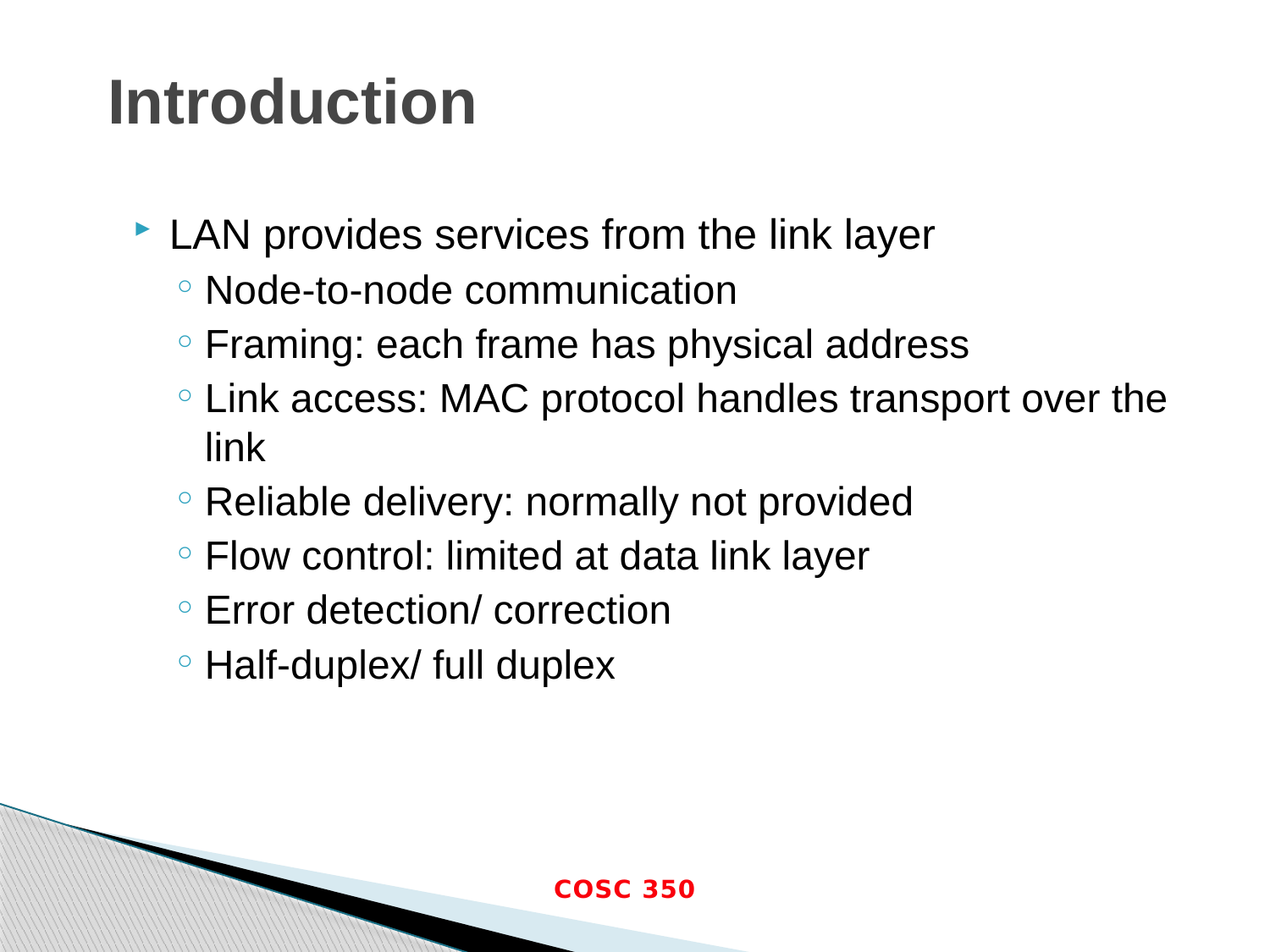

# Introduction
LAN provides services from the link layer
Node-to-node communication
Framing: each frame has physical address
Link access: MAC protocol handles transport over the link
Reliable delivery: normally not provided
Flow control: limited at data link layer
Error detection/ correction
Half-duplex/ full duplex